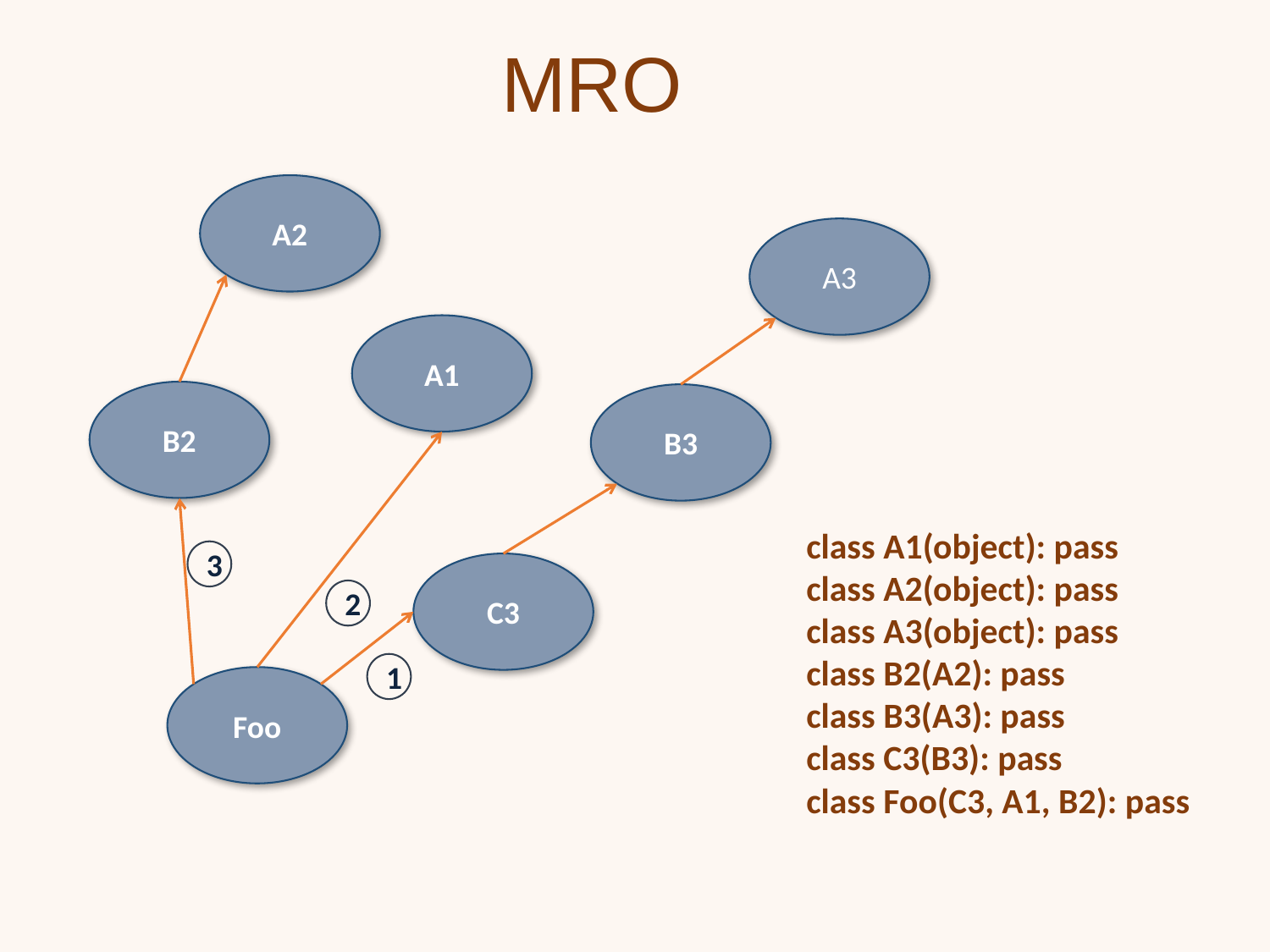

MRO
A2
A3
A1
B2
B3
class A1(object): pass
class A2(object): pass
class A3(object): pass
class B2(A2): pass
class B3(A3): pass
class C3(B3): pass
class Foo(C3, A1, B2): pass

3
C3
2
1
Foo